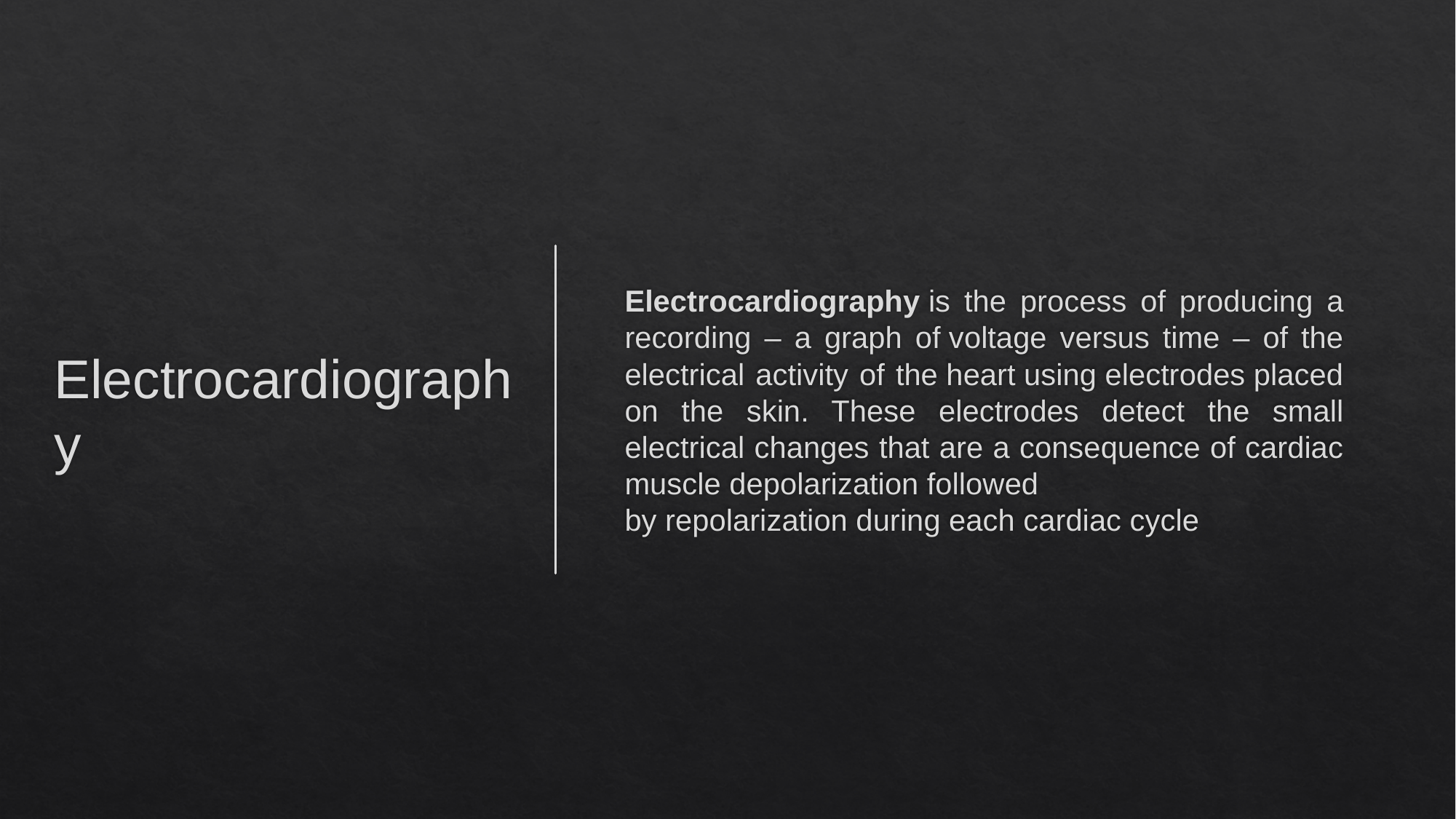

Electrocardiography is the process of producing a recording – a graph of voltage versus time – of the electrical activity of the heart using electrodes placed on the skin. These electrodes detect the small electrical changes that are a consequence of cardiac muscle depolarization followed by repolarization during each cardiac cycle
# Electrocardiography